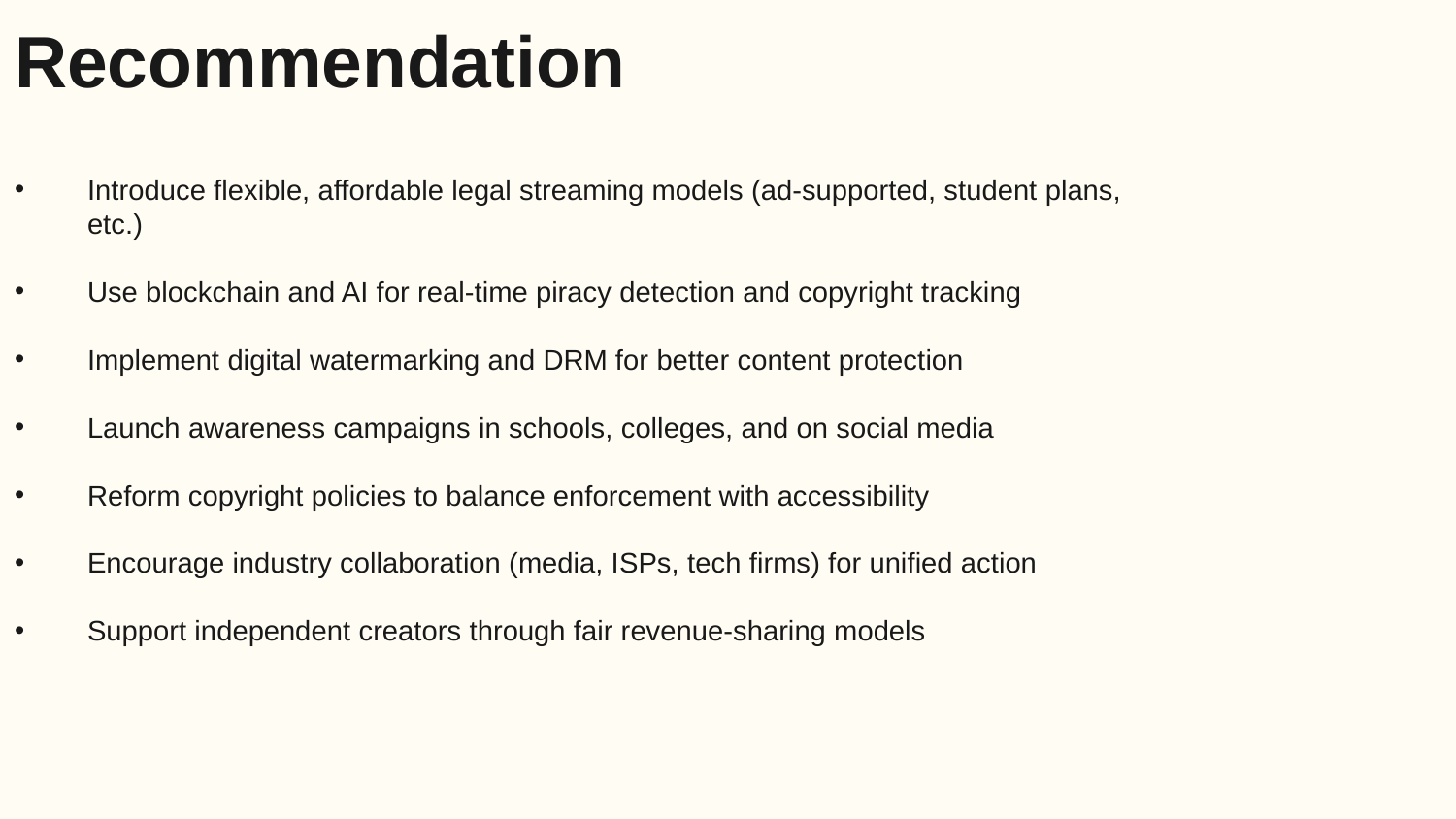

Recommendation
Introduce flexible, affordable legal streaming models (ad-supported, student plans, etc.)

Use blockchain and AI for real-time piracy detection and copyright tracking

Implement digital watermarking and DRM for better content protection

Launch awareness campaigns in schools, colleges, and on social media

Reform copyright policies to balance enforcement with accessibility

Encourage industry collaboration (media, ISPs, tech firms) for unified action

Support independent creators through fair revenue-sharing models